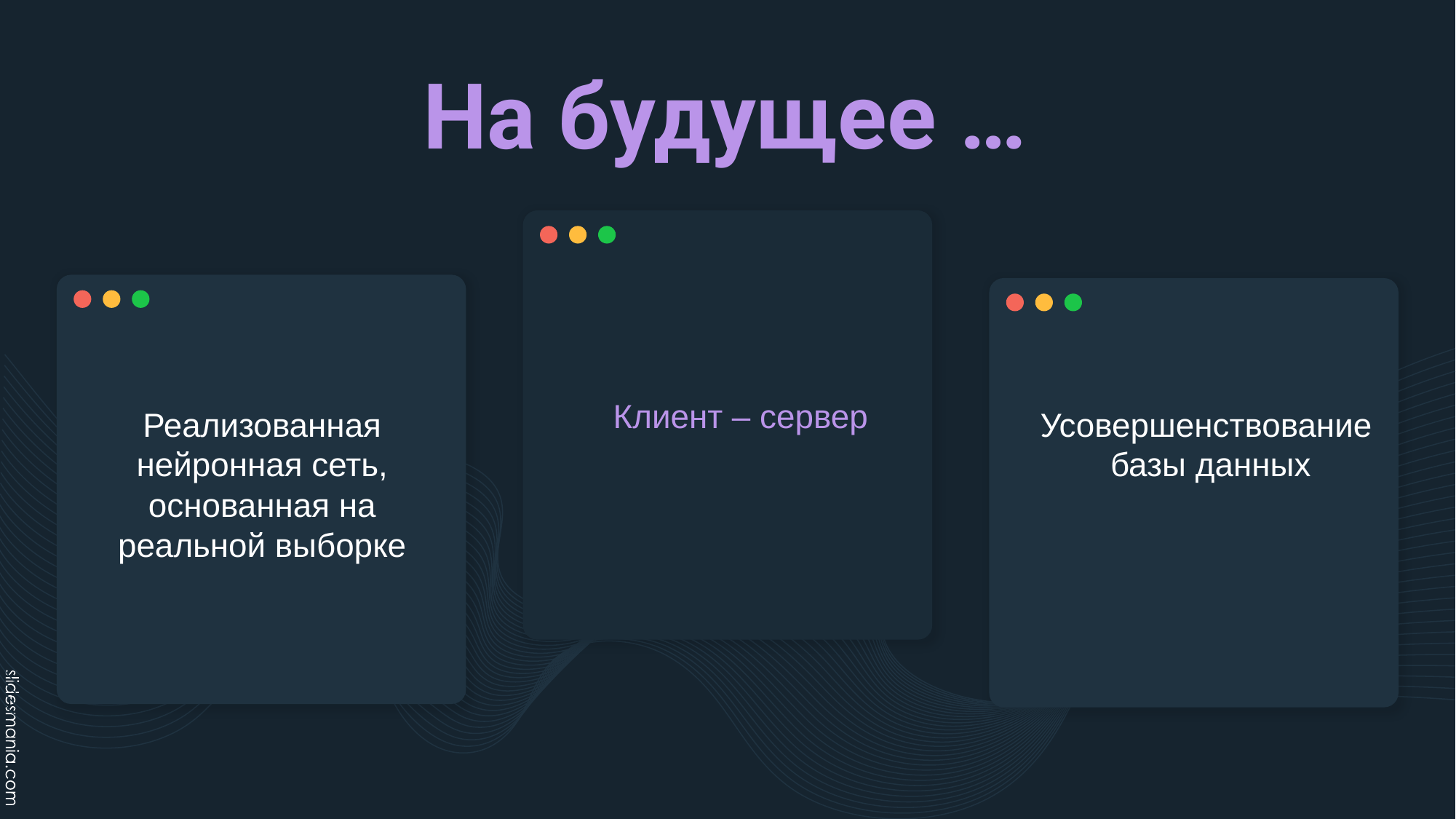

На будущее …
Клиент – сервер

Реализованная нейронная сеть, основанная на реальной выборке
Усовершенствование
 базы данных